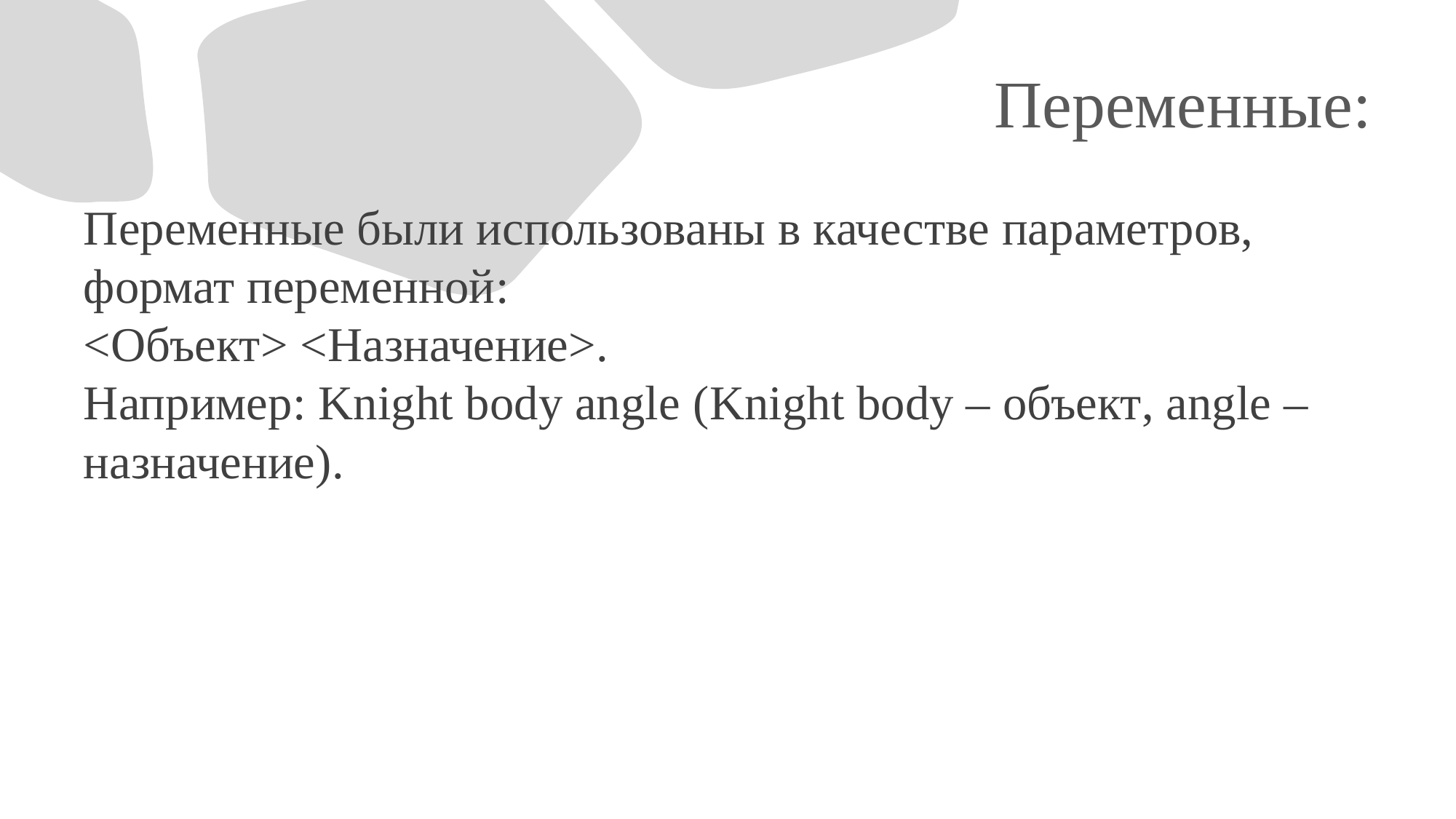

# Переменные:
Переменные были использованы в качестве параметров, формат переменной:
<Объект> <Назначение>.
Например: Knight body angle (Knight body – объект, angle – назначение).